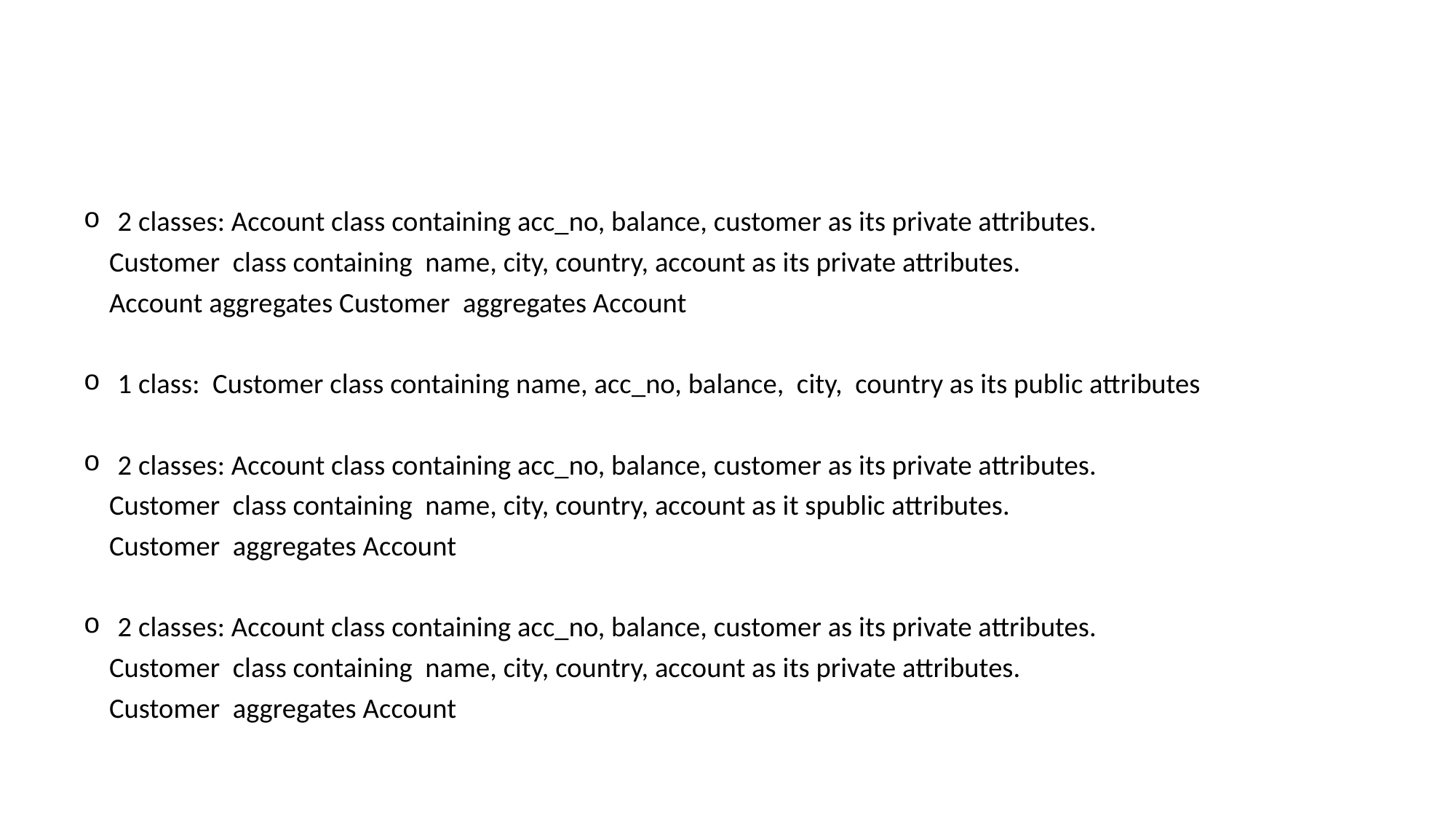

#
2 classes: Account class containing acc_no, balance, customer as its private attributes.
    Customer  class containing  name, city, country, account as its private attributes.
    Account aggregates Customer  aggregates Account

1 class:  Customer class containing name, acc_no, balance,  city,  country as its public attributes

2 classes: Account class containing acc_no, balance, customer as its private attributes.
    Customer  class containing  name, city, country, account as it spublic attributes.
    Customer  aggregates Account

2 classes: Account class containing acc_no, balance, customer as its private attributes.
    Customer  class containing  name, city, country, account as its private attributes.
    Customer  aggregates Account